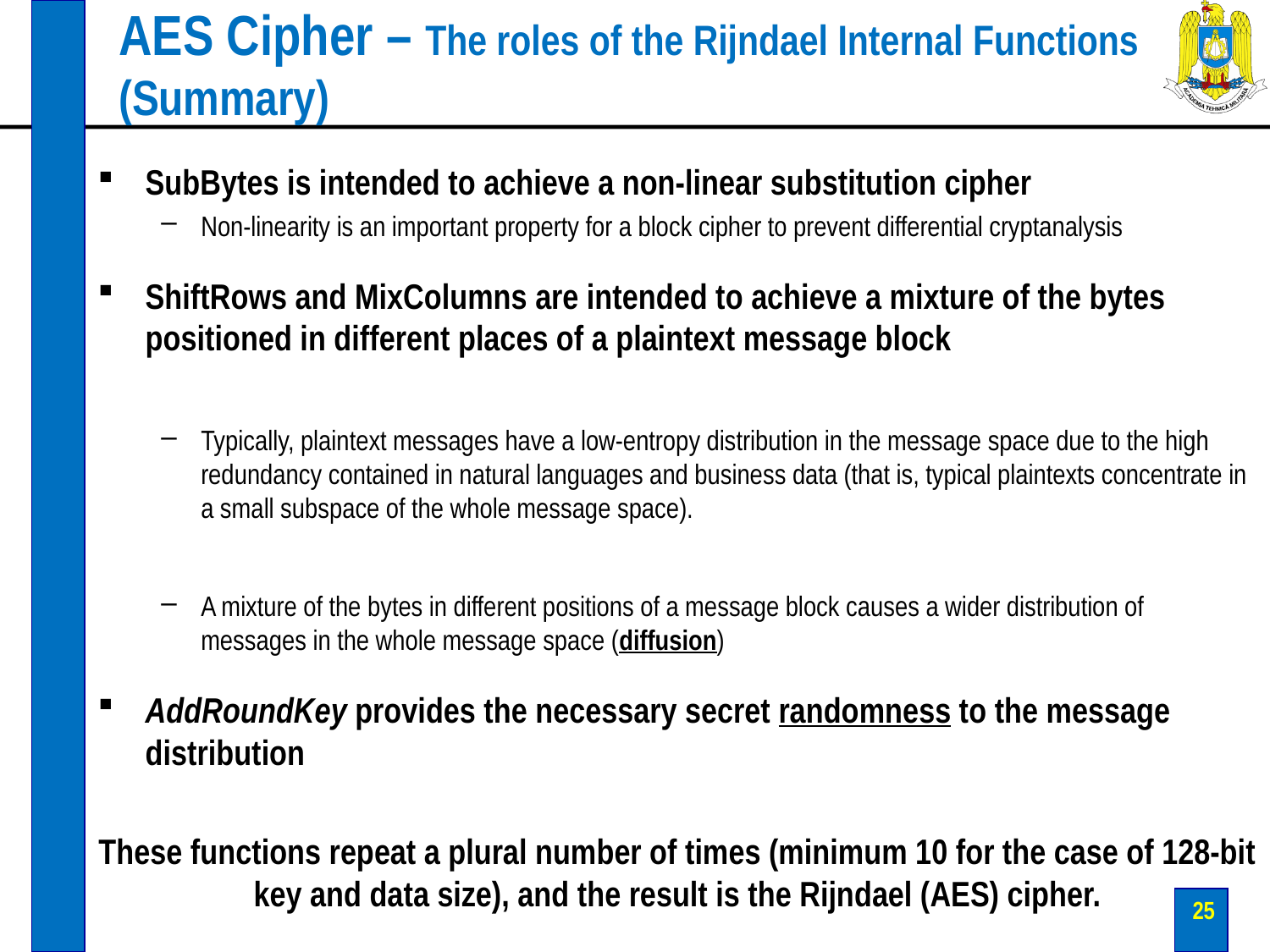

# AES Cipher – The roles of the Rijndael Internal Functions (Summary)

SubBytes is intended to achieve a non-linear substitution cipher
Non-linearity is an important property for a block cipher to prevent differential cryptanalysis

ShiftRows and MixColumns are intended to achieve a mixture of the bytes positioned in different places of a plaintext message block

Typically, plaintext messages have a low-entropy distribution in the message space due to the high redundancy contained in natural languages and business data (that is, typical plaintexts concentrate in a small subspace of the whole message space).

A mixture of the bytes in different positions of a message block causes a wider distribution of messages in the whole message space (diffusion)

AddRoundKey provides the necessary secret randomness to the message distribution

These functions repeat a plural number of times (minimum 10 for the case of 128-bit key and data size), and the result is the Rijndael (AES) cipher.

25